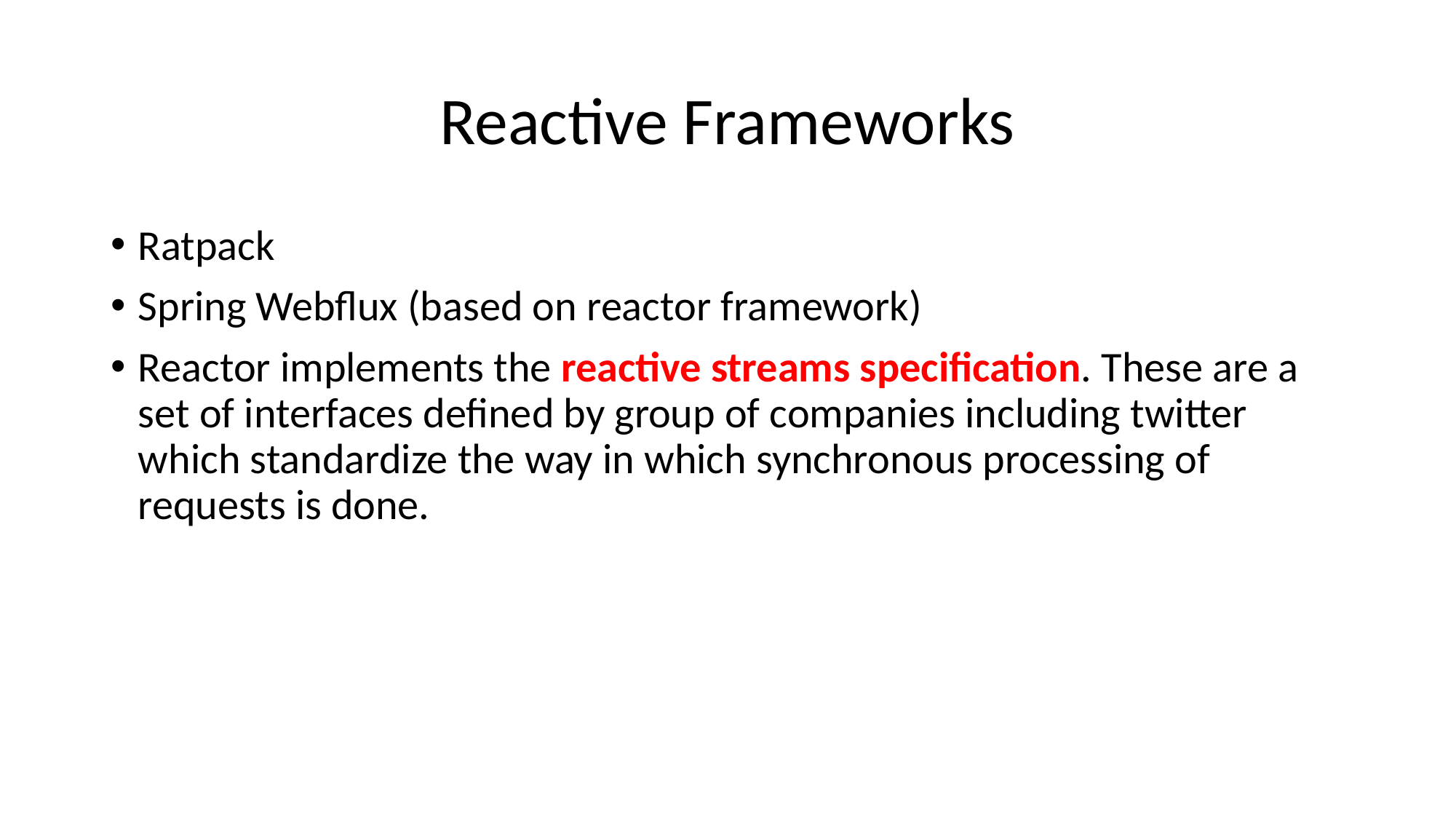

# Reactive Frameworks
Ratpack
Spring Webflux (based on reactor framework)
Reactor implements the reactive streams specification. These are a set of interfaces defined by group of companies including twitter which standardize the way in which synchronous processing of requests is done.